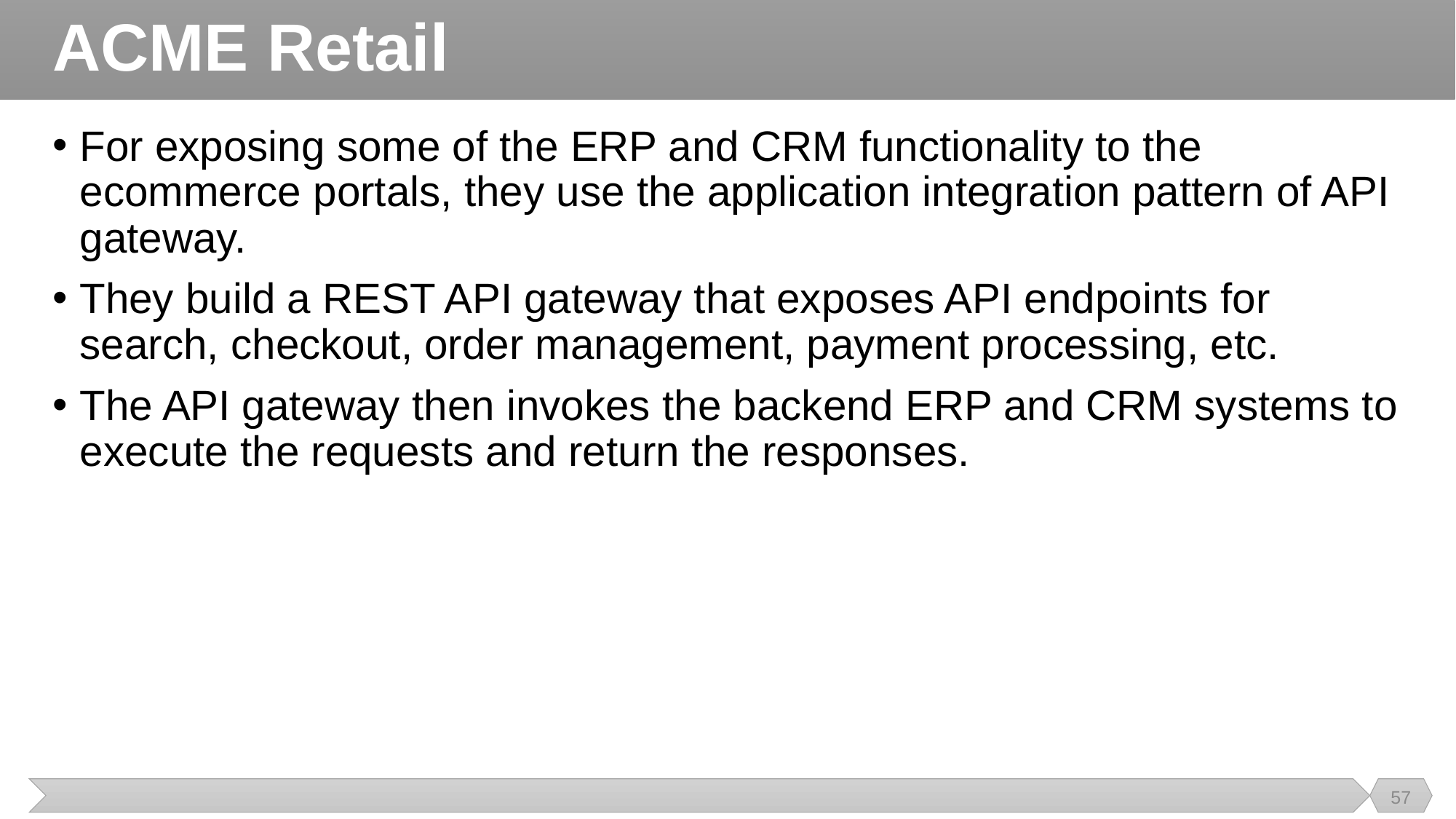

# ACME Retail
For exposing some of the ERP and CRM functionality to the ecommerce portals, they use the application integration pattern of API gateway.
They build a REST API gateway that exposes API endpoints for search, checkout, order management, payment processing, etc.
The API gateway then invokes the backend ERP and CRM systems to execute the requests and return the responses.

57